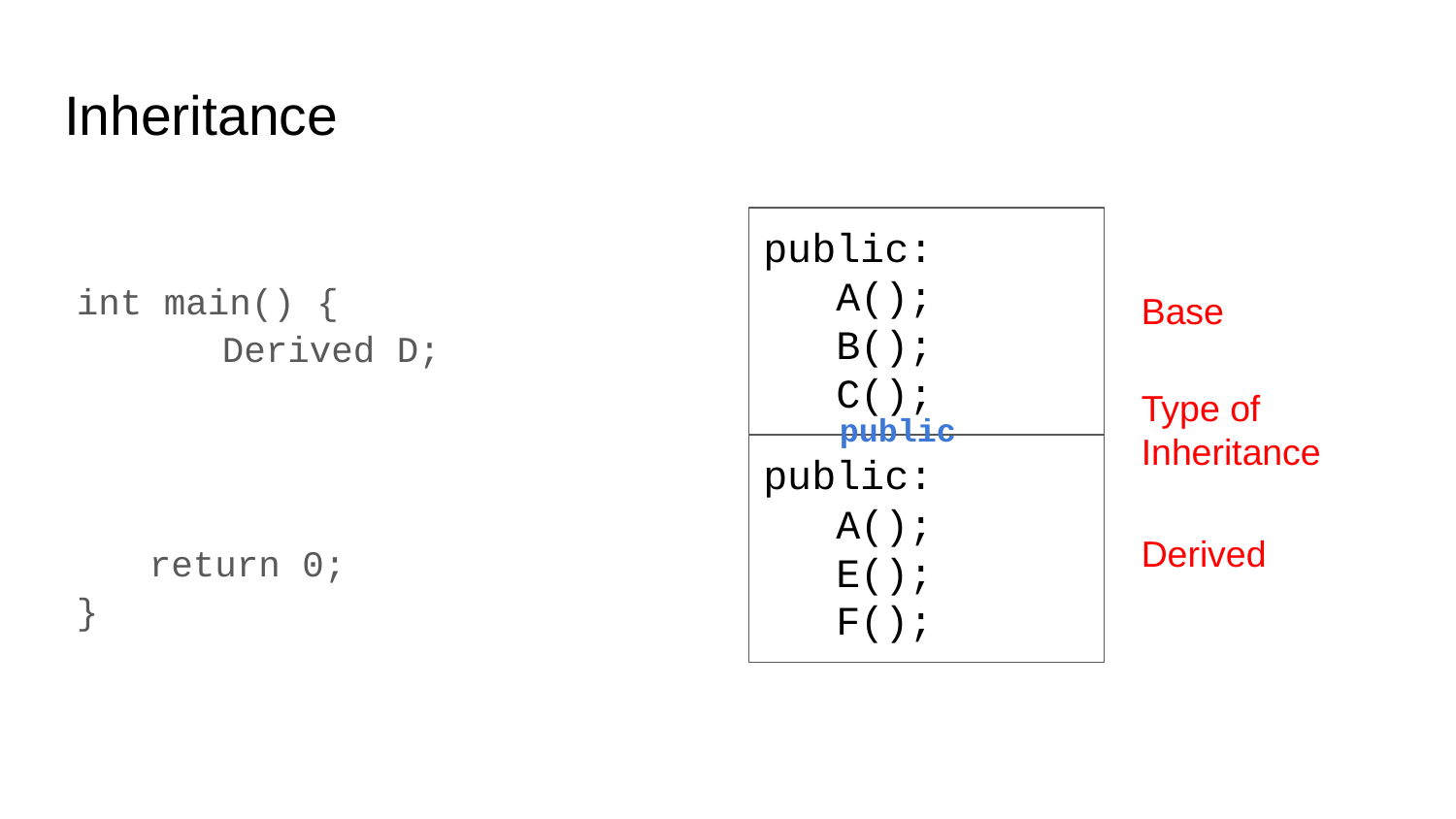

# Inheritance
public:
A();
B();
C();
int main() {
	Derived D;

return 0;
}
Base
Type of Inheritance
public
public:
A();
E();
F();
Derived